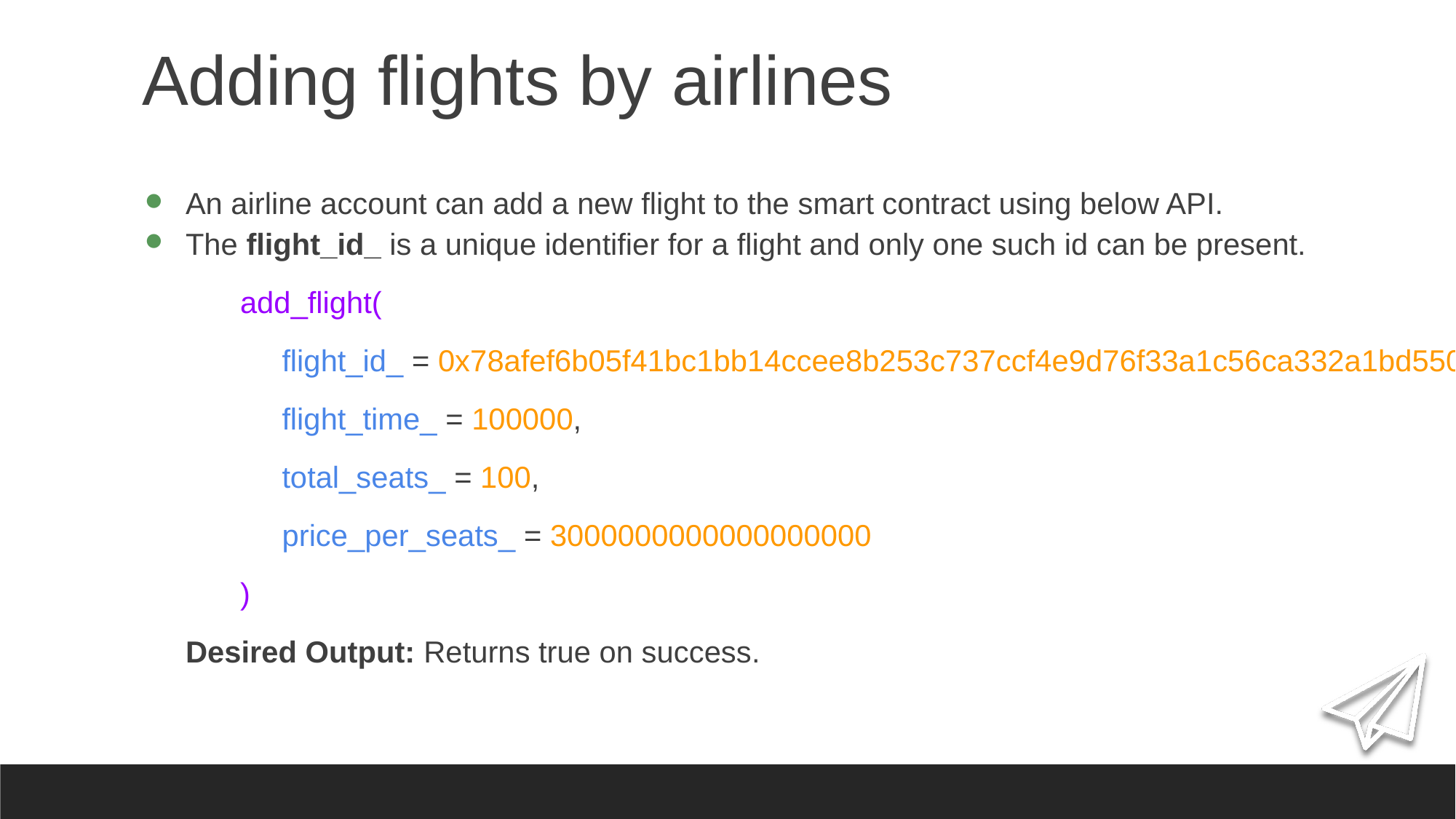

# Adding flights by airlines
An airline account can add a new flight to the smart contract using below API.
The flight_id_ is a unique identifier for a flight and only one such id can be present.
	add_flight(
	     flight_id_ = 0x78afef6b05f41bc1bb14ccee8b253c737ccf4e9d76f33a1c56ca332a1bd550ed,
	     flight_time_ = 100000,
	     total_seats_ = 100,
	     price_per_seats_ = 3000000000000000000
	)
Desired Output: Returns true on success.